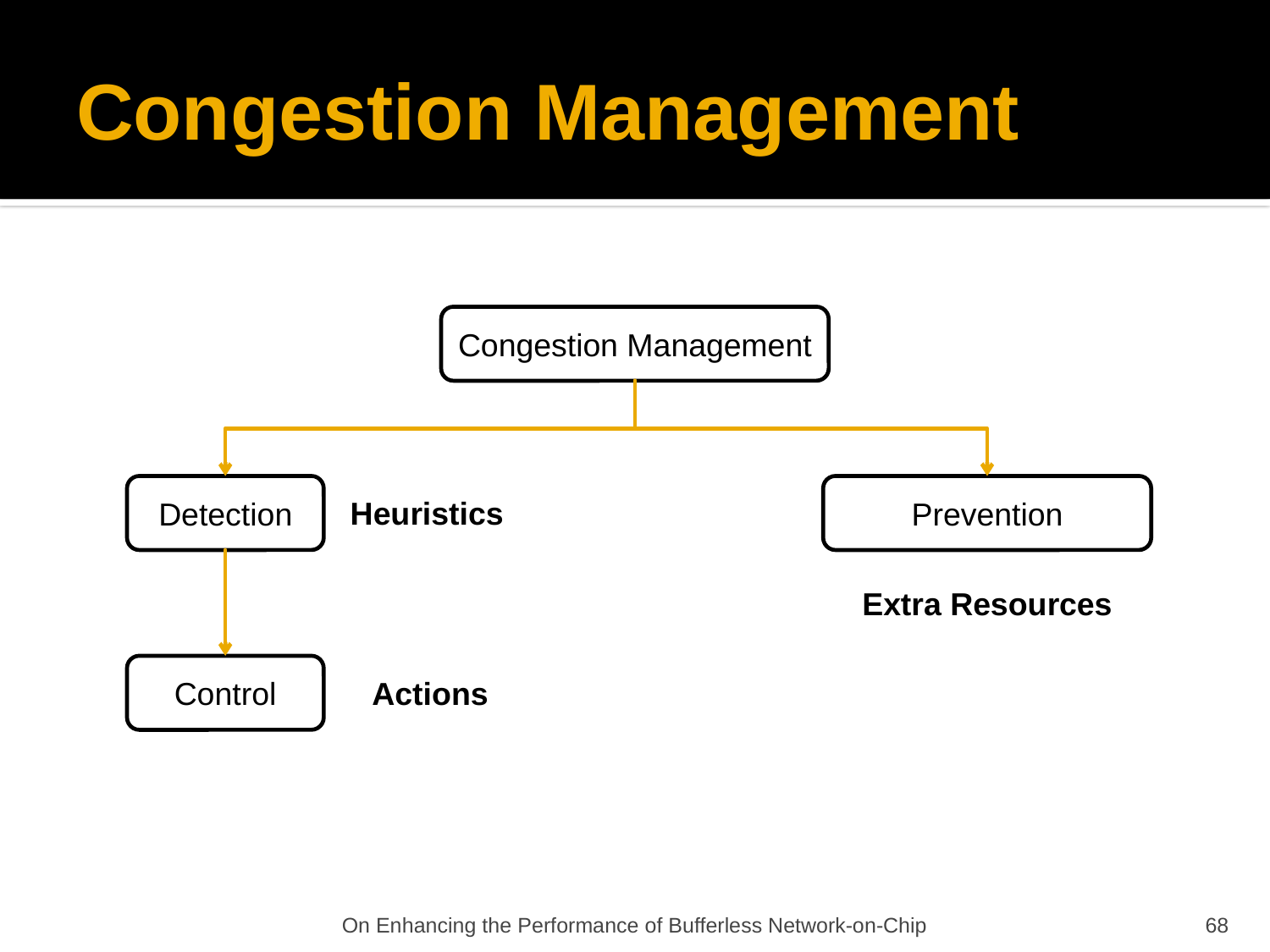

# Congestion Management
Congestion Management
Detection
Prevention
Heuristics
Extra Resources
Control
Actions
On Enhancing the Performance of Bufferless Network-on-Chip
68